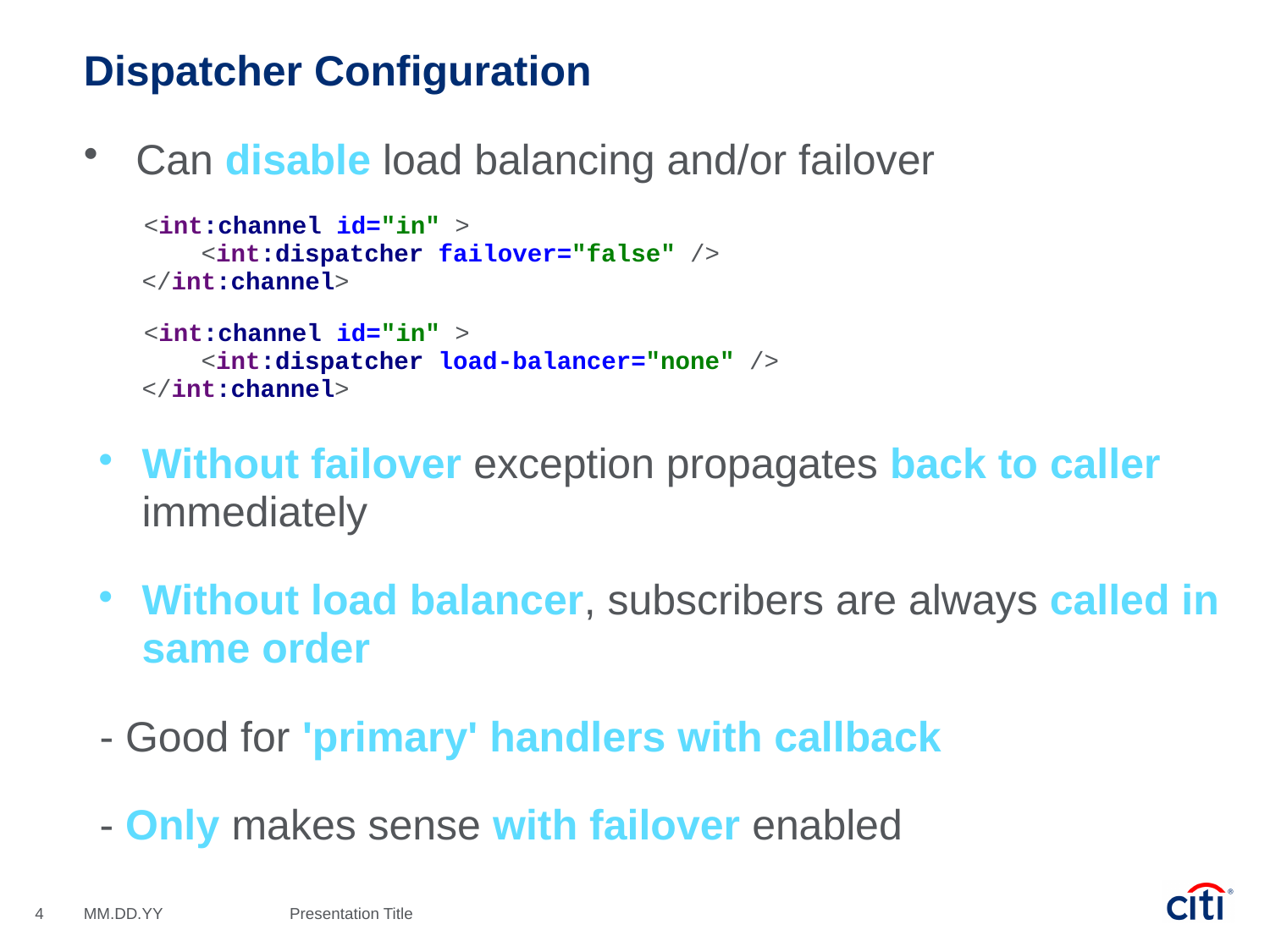

# Dispatcher Configuration
 Can disable load balancing and/or failover
    <int:channel id="in" >
    <int:dispatcher failover="false" />
</int:channel>
    <int:channel id="in" >
    <int:dispatcher load-balancer="none" />
</int:channel>
Without failover exception propagates back to caller immediately
Without load balancer, subscribers are always called in same order
- Good for 'primary' handlers with callback
- Only makes sense with failover enabled

4
MM.DD.YY
Presentation Title